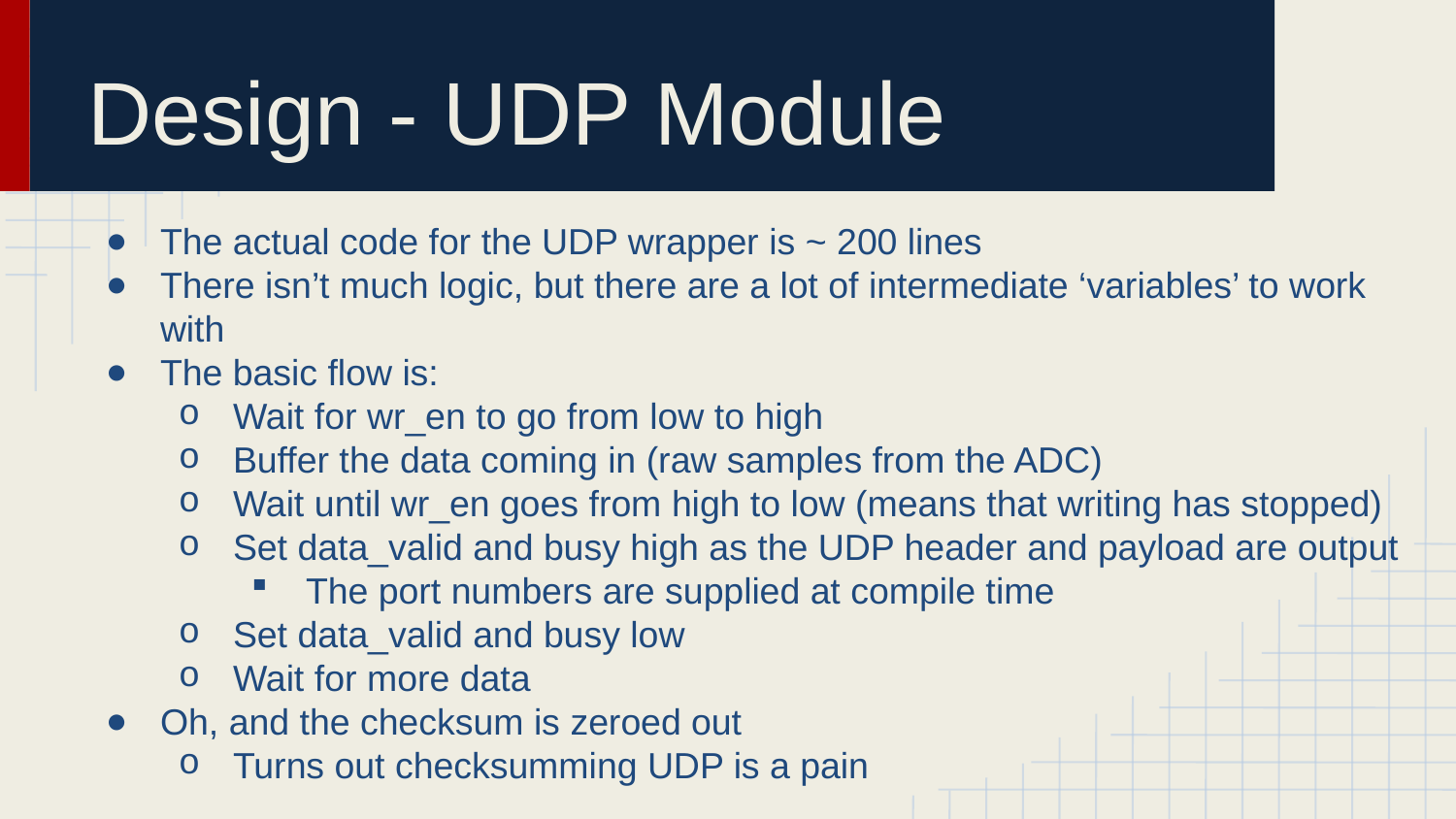

# Design - UDP Module
The actual code for the UDP wrapper is ~ 200 lines
There isn’t much logic, but there are a lot of intermediate ‘variables’ to work with
The basic flow is:
Wait for wr_en to go from low to high
Buffer the data coming in (raw samples from the ADC)
Wait until wr_en goes from high to low (means that writing has stopped)
Set data_valid and busy high as the UDP header and payload are output
The port numbers are supplied at compile time
Set data_valid and busy low
Wait for more data
Oh, and the checksum is zeroed out
Turns out checksumming UDP is a pain